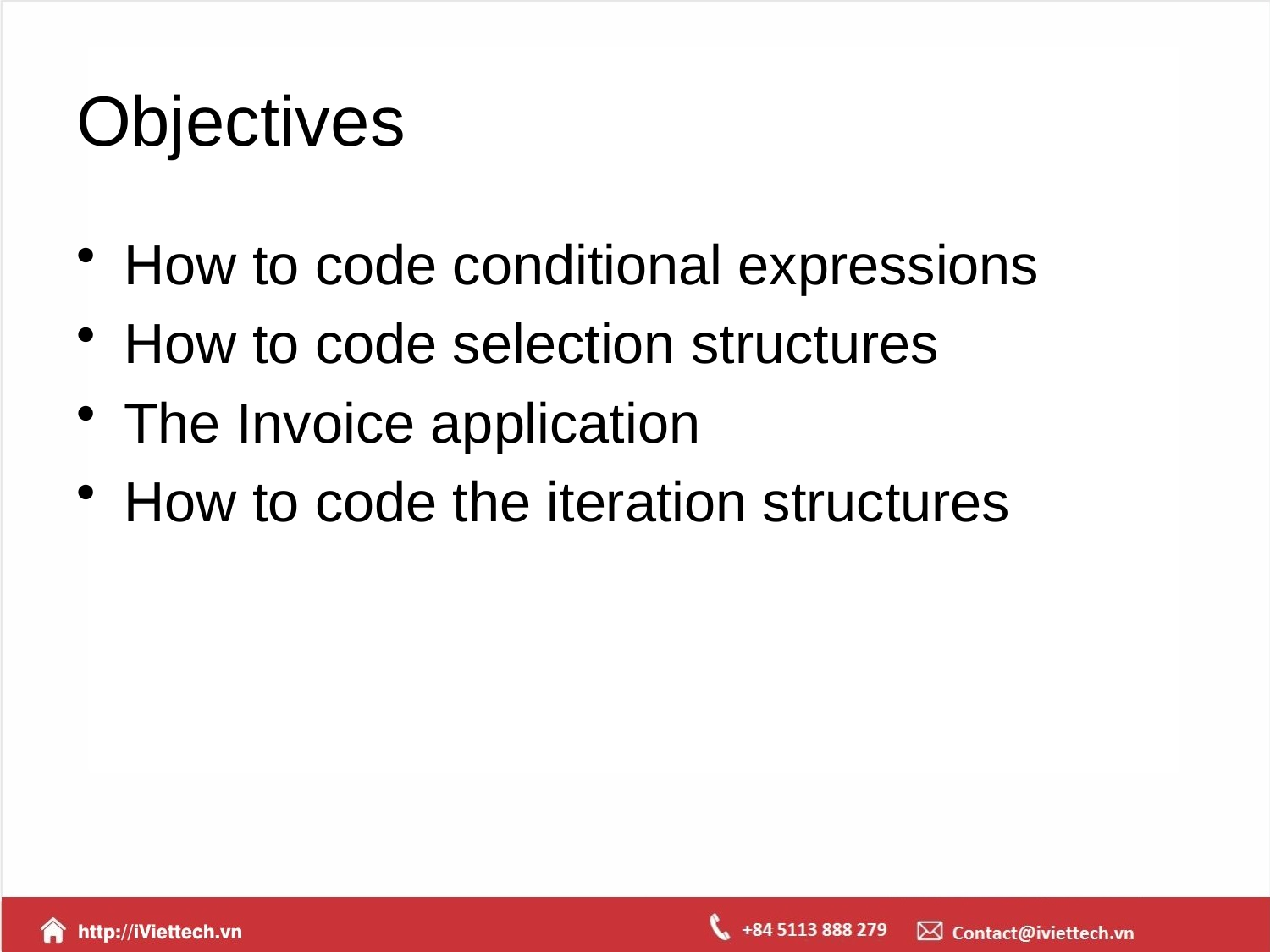

# Objectives
How to code conditional expressions
How to code selection structures
The Invoice application
How to code the iteration structures